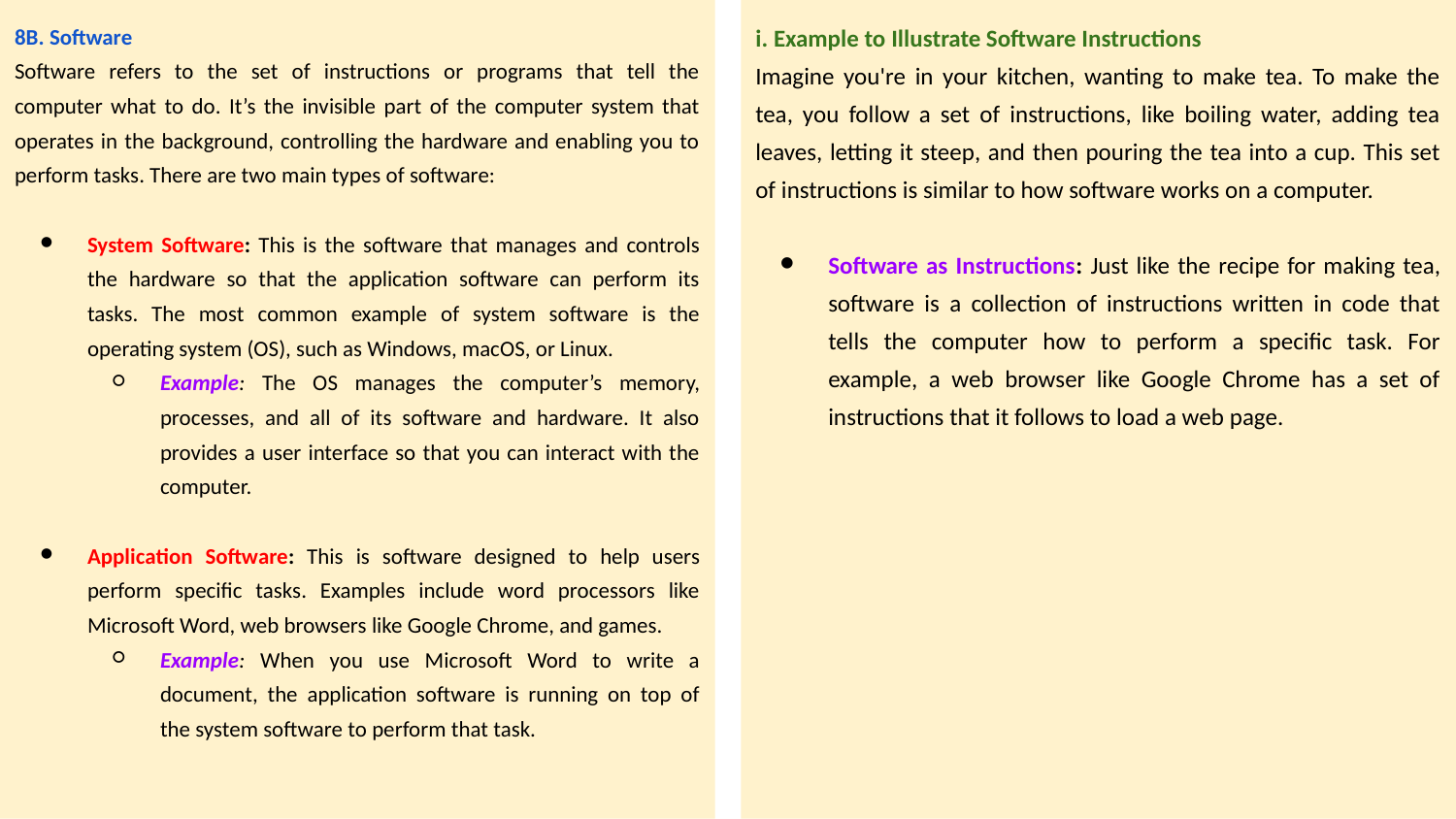

i. Example to Illustrate Software Instructions
Imagine you're in your kitchen, wanting to make tea. To make the tea, you follow a set of instructions, like boiling water, adding tea leaves, letting it steep, and then pouring the tea into a cup. This set of instructions is similar to how software works on a computer.

Software as Instructions: Just like the recipe for making tea, software is a collection of instructions written in code that tells the computer how to perform a specific task. For example, a web browser like Google Chrome has a set of instructions that it follows to load a web page.
8B. Software
Software refers to the set of instructions or programs that tell the computer what to do. It’s the invisible part of the computer system that operates in the background, controlling the hardware and enabling you to perform tasks. There are two main types of software:

System Software: This is the software that manages and controls the hardware so that the application software can perform its tasks. The most common example of system software is the operating system (OS), such as Windows, macOS, or Linux.
Example: The OS manages the computer’s memory, processes, and all of its software and hardware. It also provides a user interface so that you can interact with the computer.

Application Software: This is software designed to help users perform specific tasks. Examples include word processors like Microsoft Word, web browsers like Google Chrome, and games.
Example: When you use Microsoft Word to write a document, the application software is running on top of the system software to perform that task.